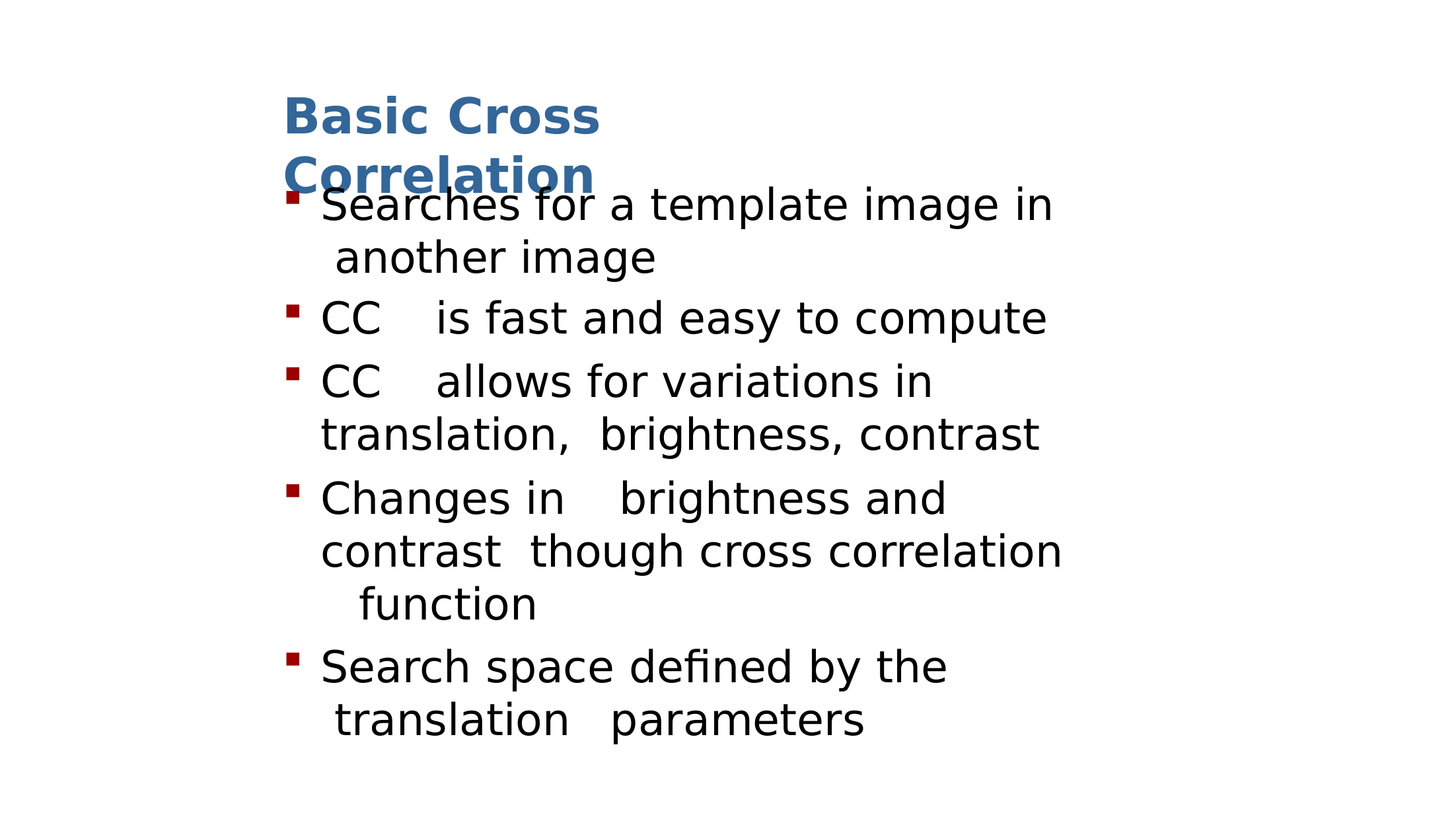

# Basic	Cross Correlation
Searches for a template image in  another image
CC	is fast and easy to compute
CC	allows for variations in	translation,  brightness, contrast
Changes in	brightness and contrast  though cross correlation	function
Search space defined by the  translation	parameters
30